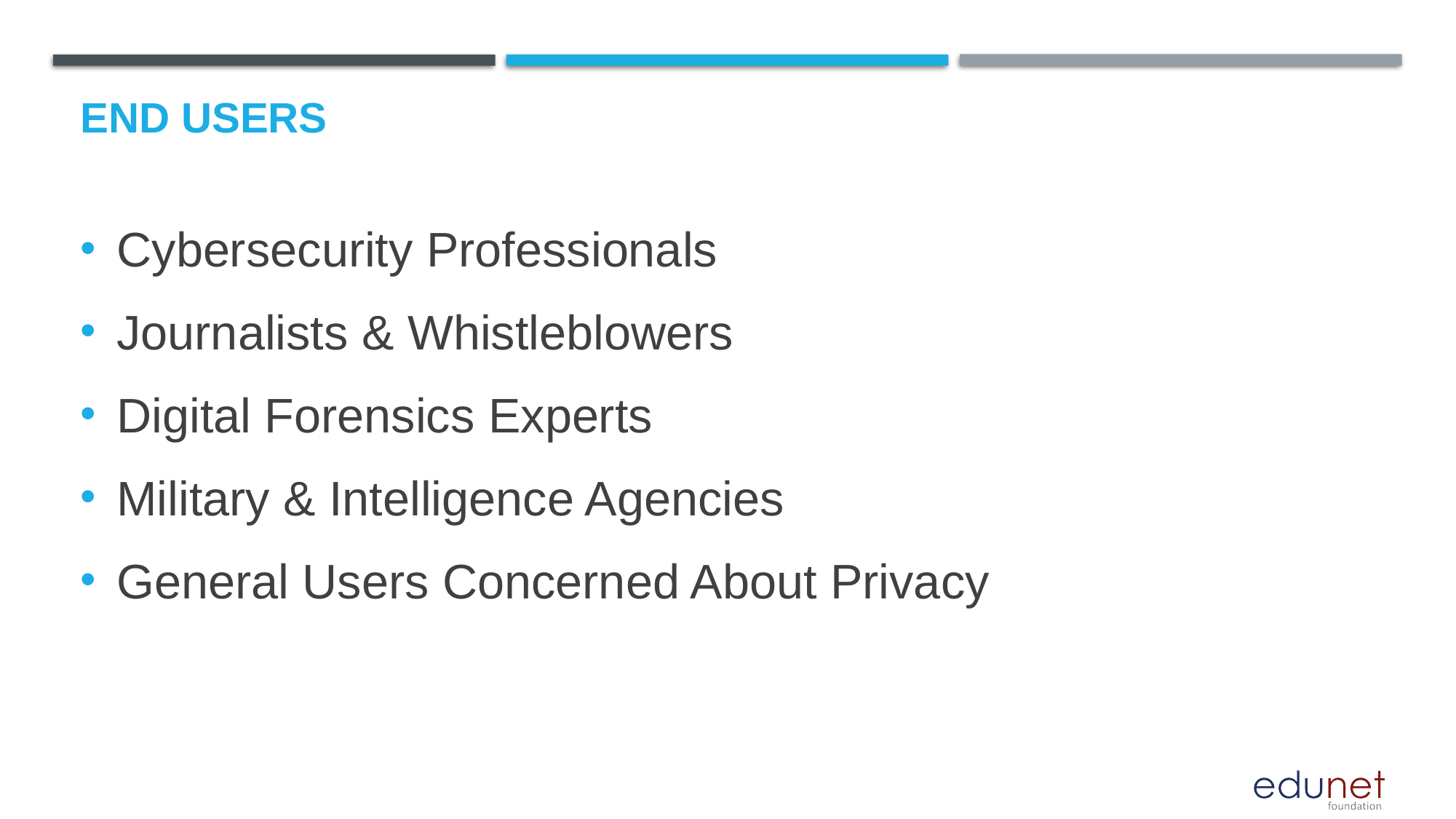

# End users
Cybersecurity Professionals
Journalists & Whistleblowers
Digital Forensics Experts
Military & Intelligence Agencies
General Users Concerned About Privacy